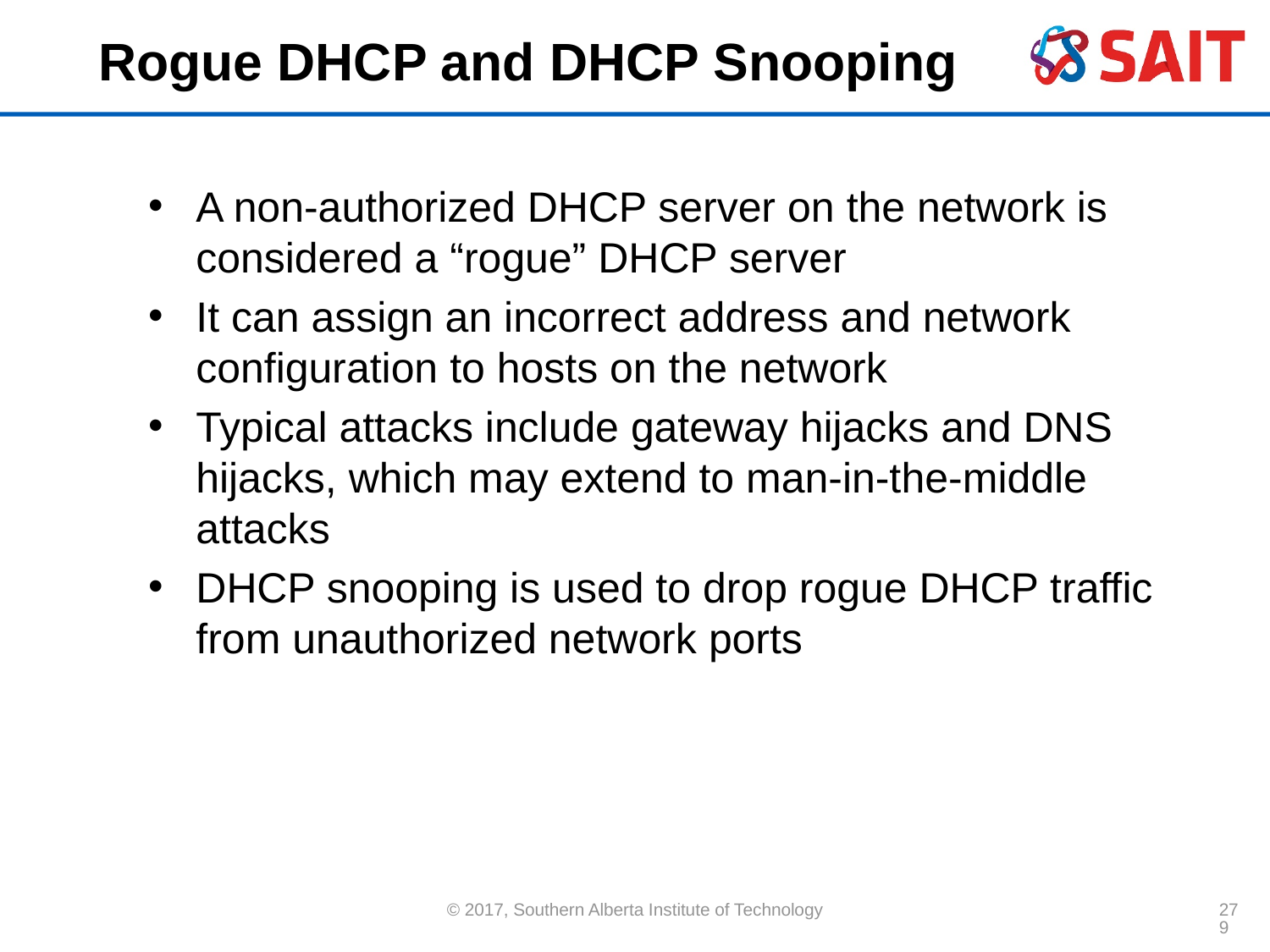

# Rogue DHCP and DHCP Snooping
A non-authorized DHCP server on the network is considered a “rogue” DHCP server
It can assign an incorrect address and network configuration to hosts on the network
Typical attacks include gateway hijacks and DNS hijacks, which may extend to man-in-the-middle attacks
DHCP snooping is used to drop rogue DHCP traffic from unauthorized network ports